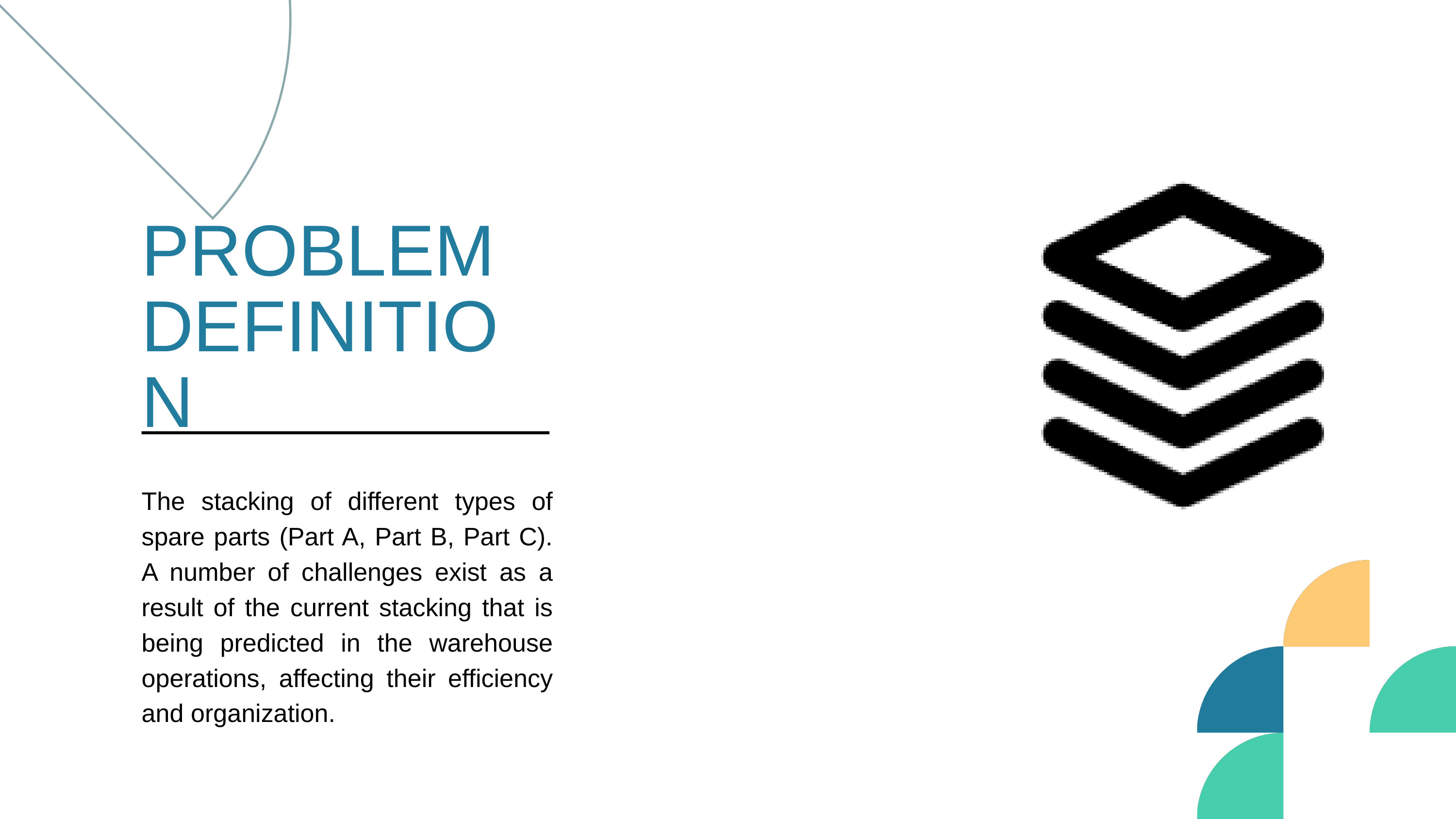

PROBLEM DEFINITION

The stacking of different types of spare parts (Part A, Part B, Part C). A number of challenges exist as a result of the current stacking that is being predicted in the warehouse operations, affecting their efficiency and organization.